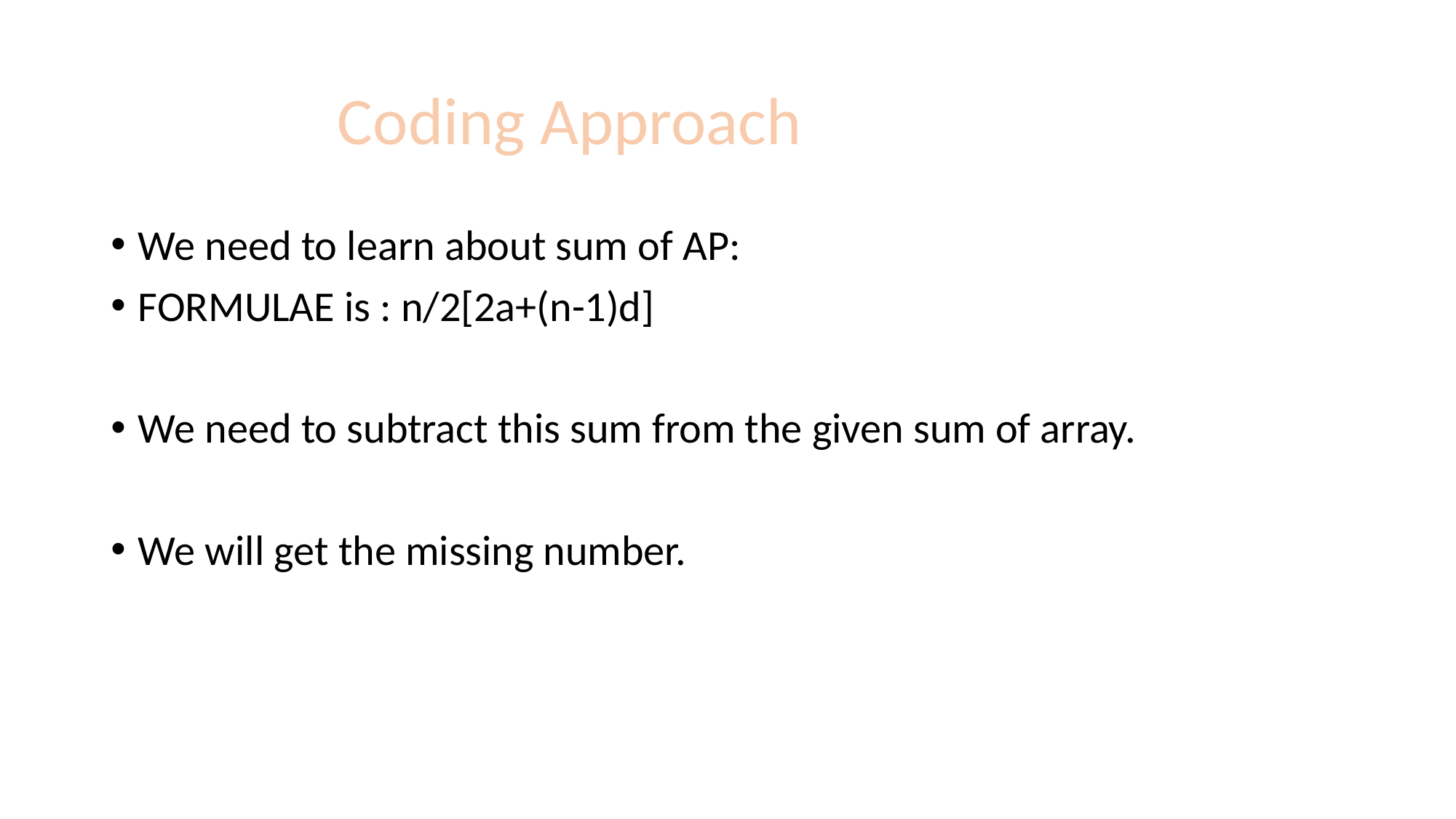

# Coding Approach
We need to learn about sum of AP:
FORMULAE is : n/2[2a+(n-1)d]

We need to subtract this sum from the given sum of array.

We will get the missing number.